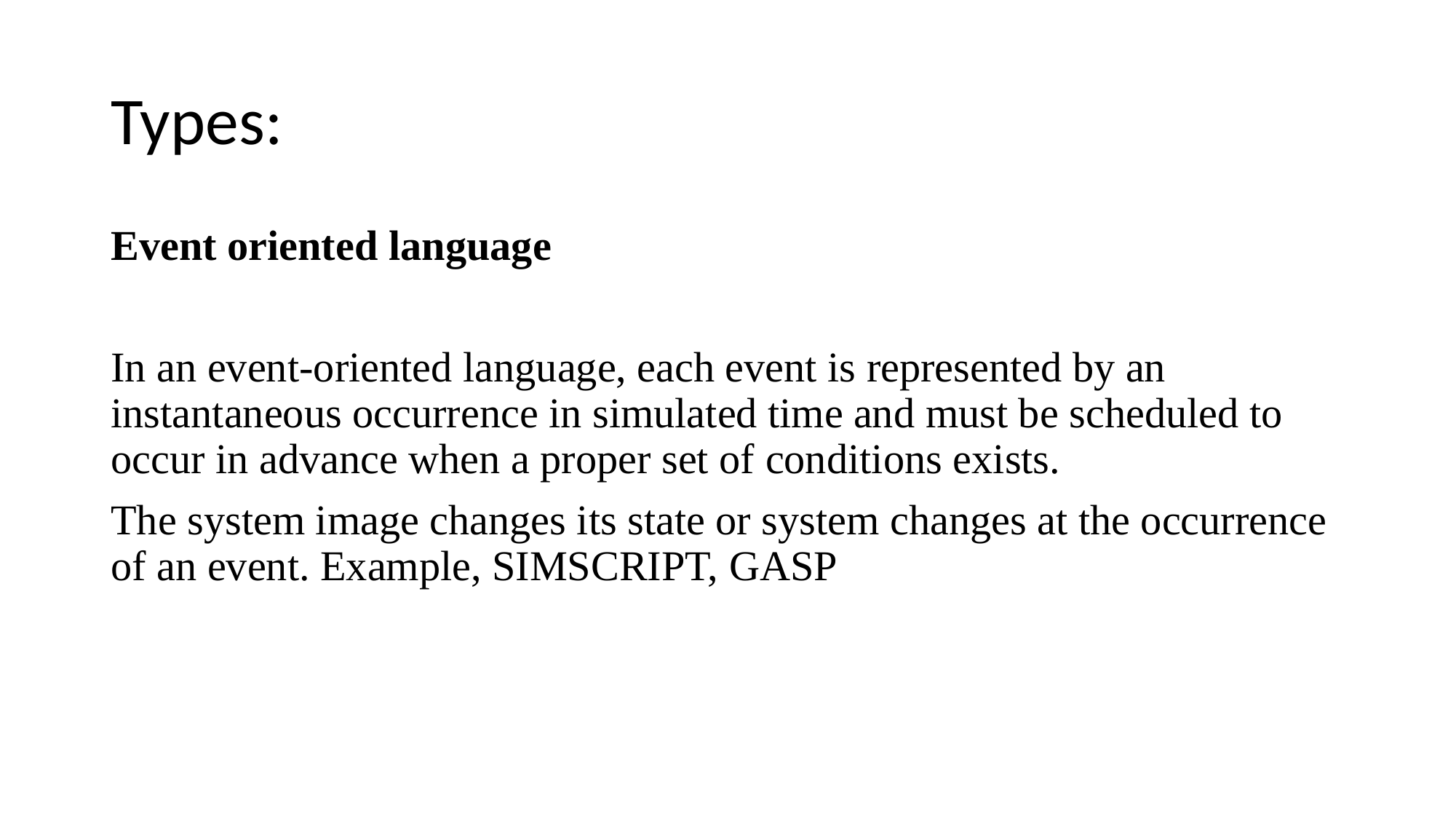

# Types:
Event oriented language

In an event-oriented language, each event is represented by an instantaneous occurrence in simulated time and must be scheduled to occur in advance when a proper set of conditions exists.
The system image changes its state or system changes at the occurrence of an event. Example, SIMSCRIPT, GASP